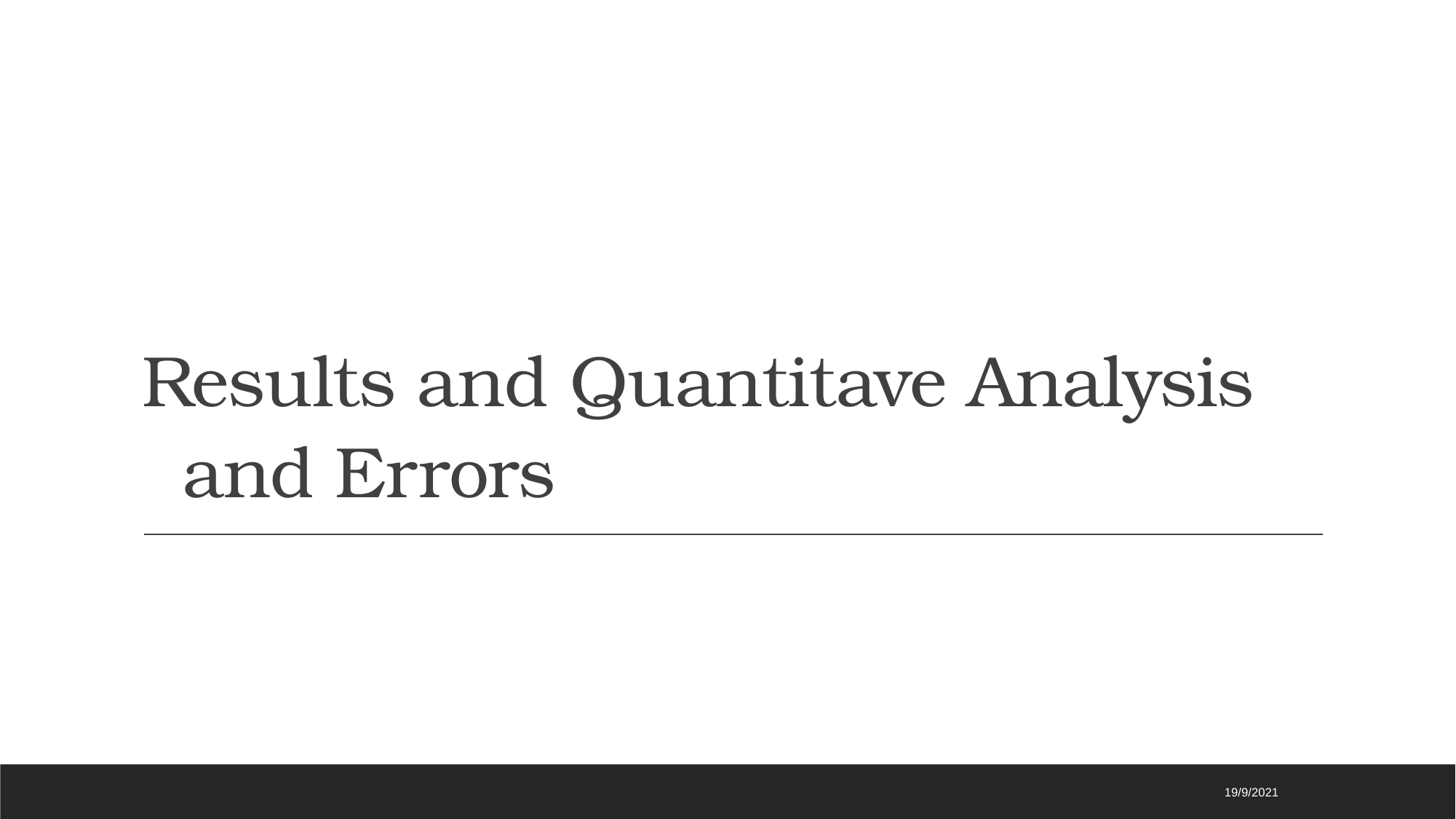

# Results and Quantitave Analysis and Errors

19/9/2021